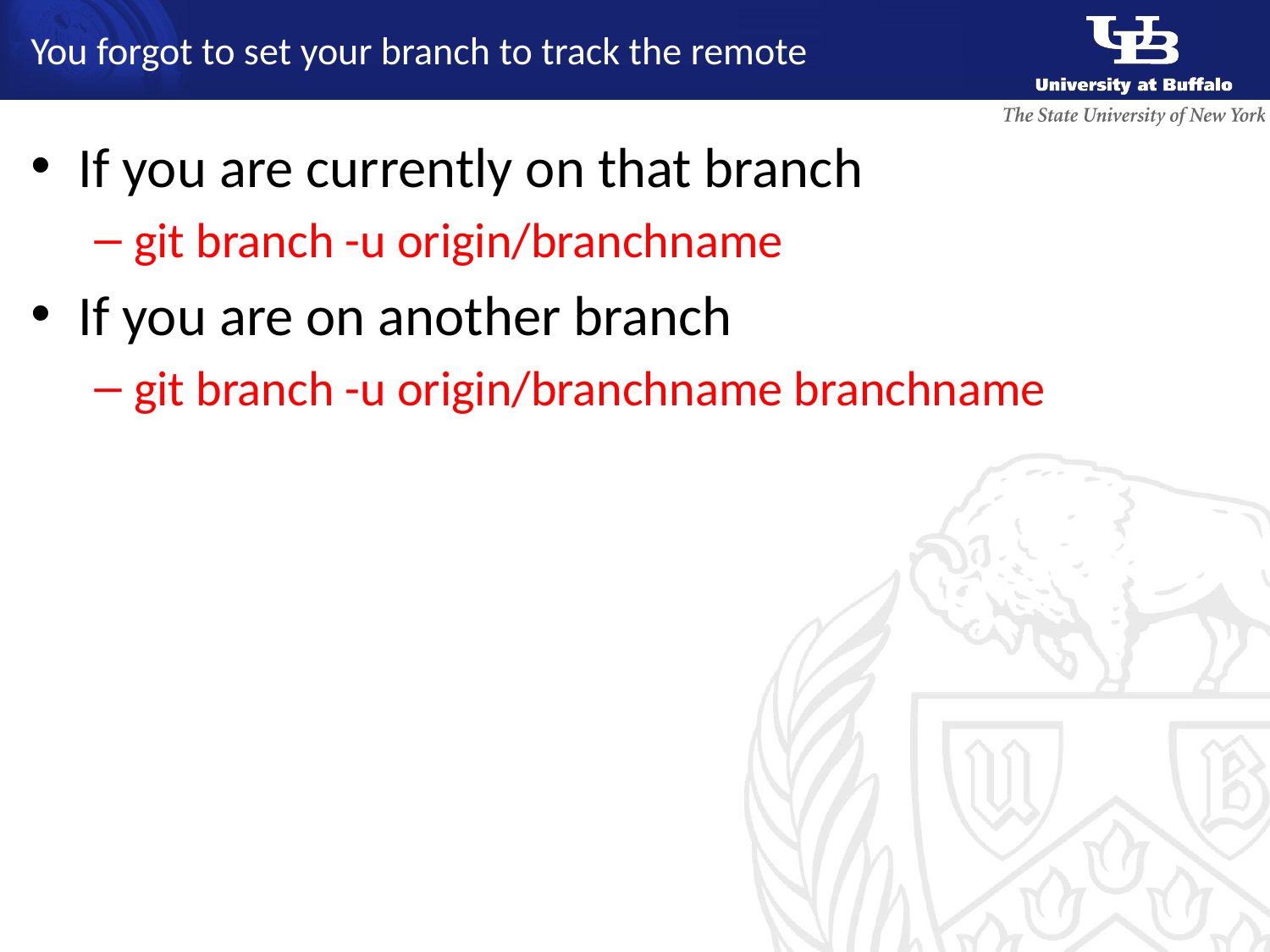

# You forgot to set your branch to track the remote
If you are currently on that branch
git branch -u origin/branchname
If you are on another branch
git branch -u origin/branchname branchname